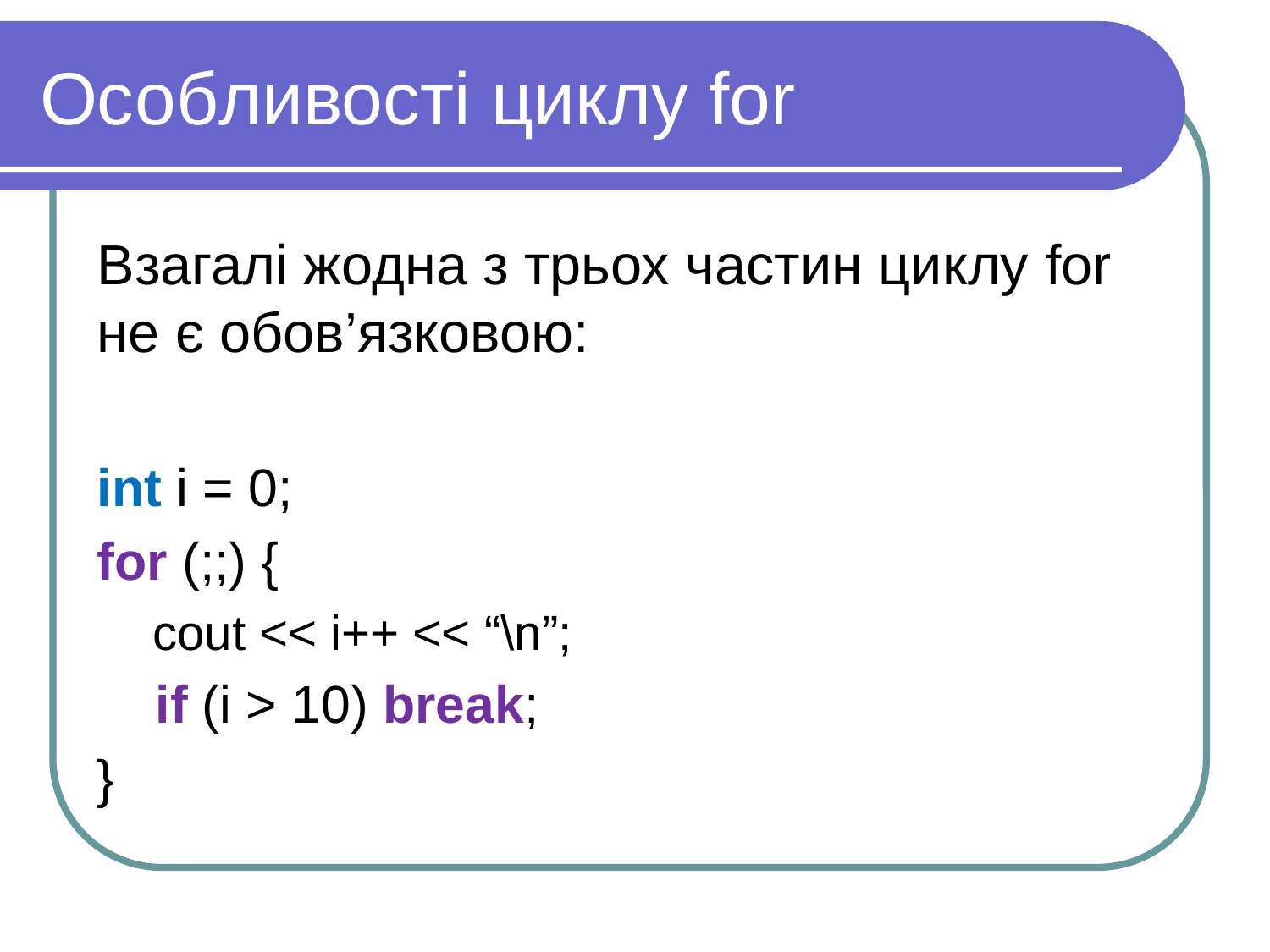

# Особливості циклу for
Взагалі жодна з трьох частин циклу for не є обов’язковою:

int i = 0;
for (;;) {
    cout << i++ << “\n”;
    if (i > 10) break;
}